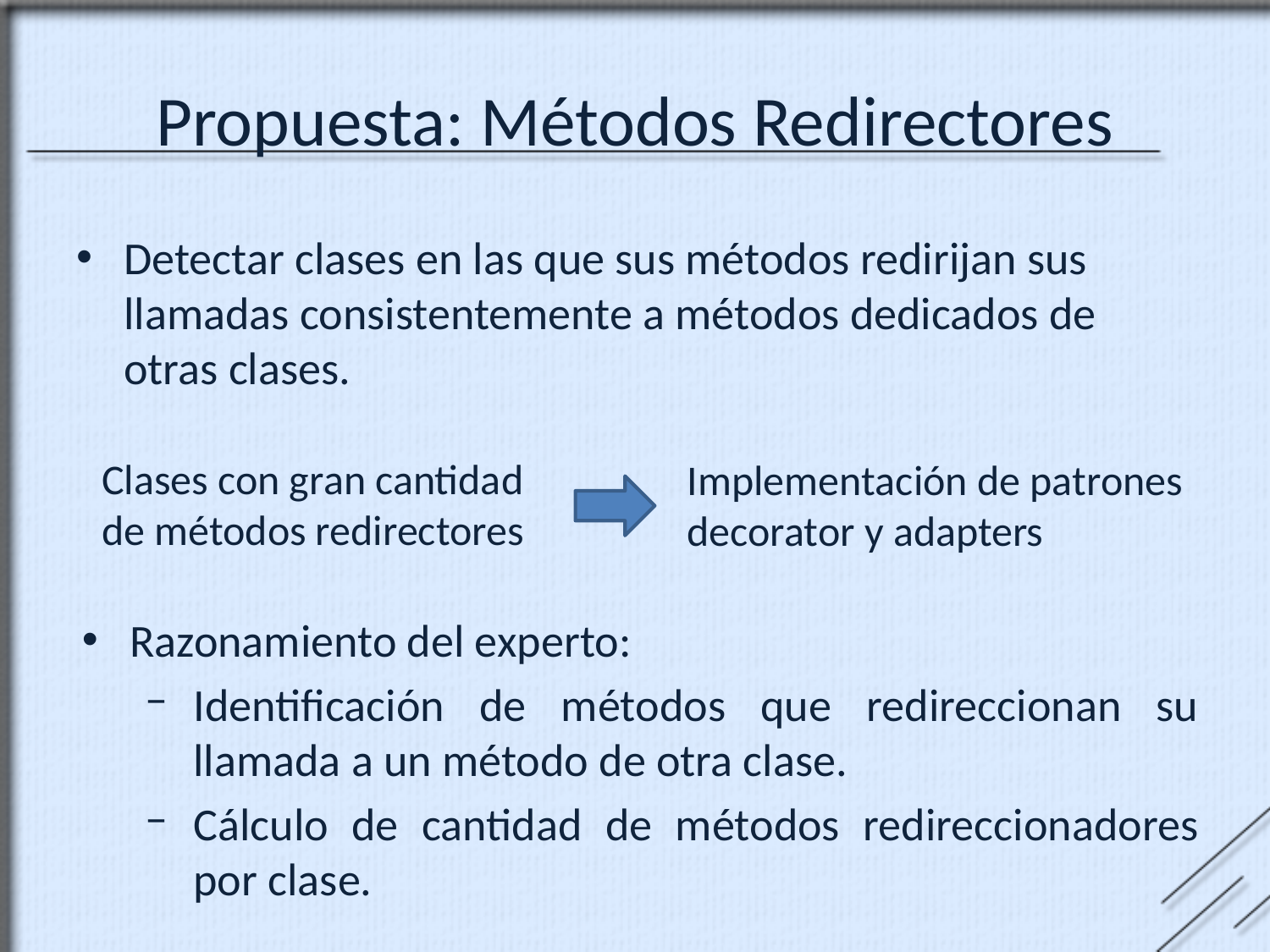

# Propuesta: Métodos Redirectores
Detectar clases en las que sus métodos redirijan sus llamadas consistentemente a métodos dedicados de otras clases.
Clases con gran cantidad de métodos redirectores
Implementación de patrones decorator y adapters

Razonamiento del experto:
Identificación de métodos que redireccionan su llamada a un método de otra clase.
Cálculo de cantidad de métodos redireccionadores por clase.